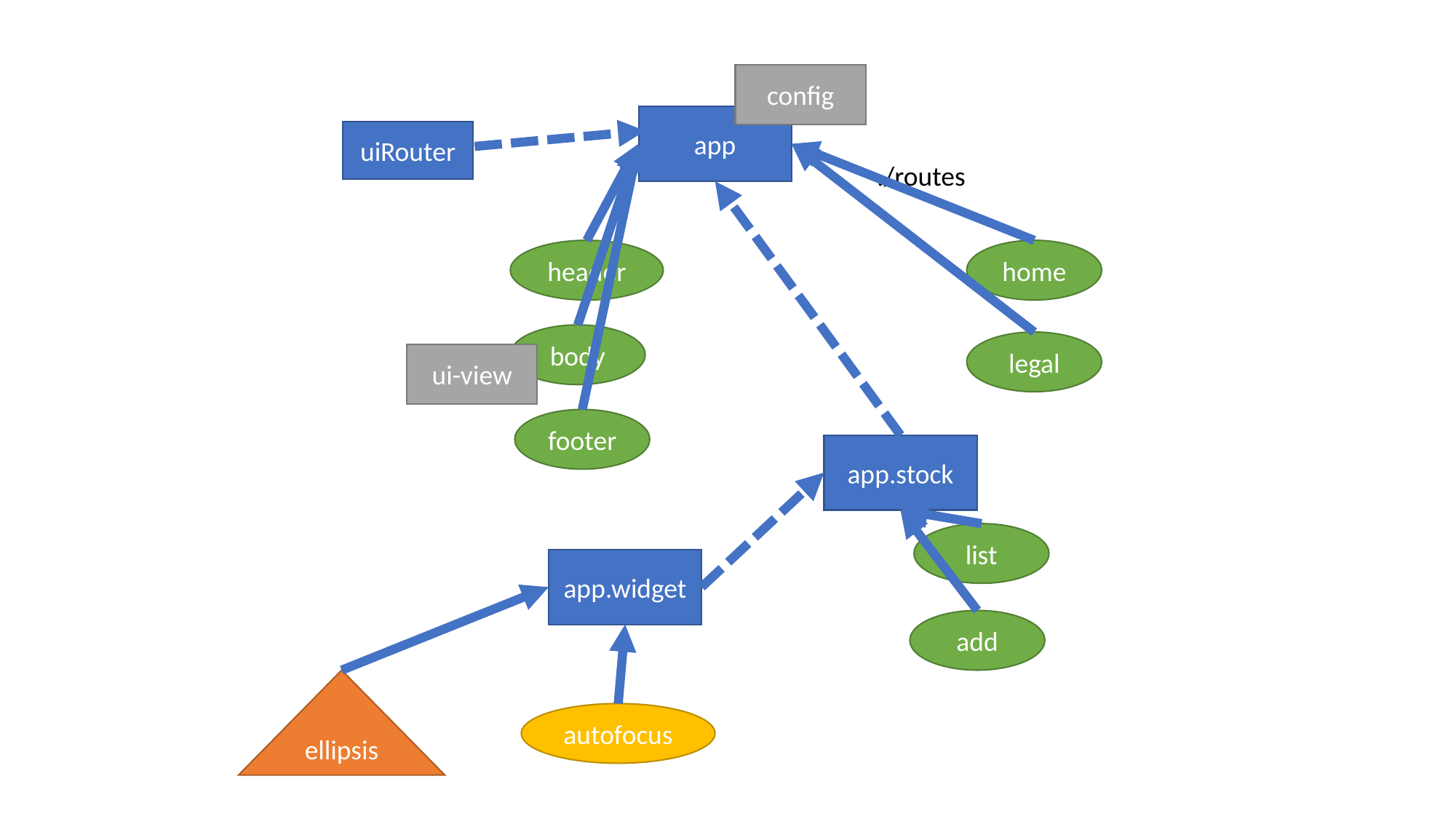

config
app
uiRouter
./routes
home
header
body
legal
ui-view
footer
app.stock
list
app.widget
add
ellipsis
autofocus